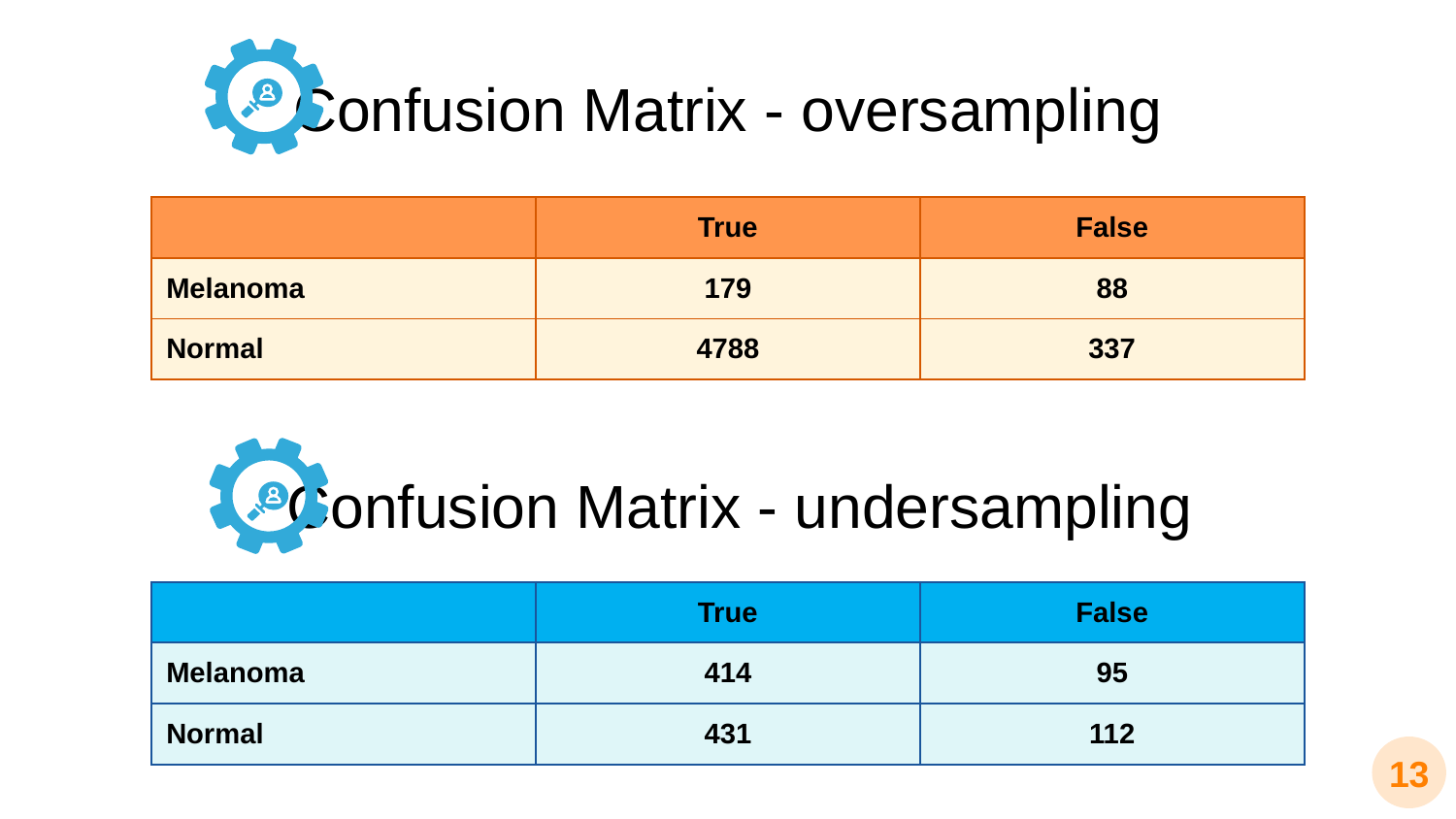

# Confusion Matrix - oversampling

|  | True | False |
| --- | --- | --- |
| Melanoma | 179 | 88 |
| Normal | 4788 | 337 |

Confusion Matrix - undersampling

|  | True | False |
| --- | --- | --- |
| Melanoma | 414 | 95 |
| Normal | 431 | 112 |

13